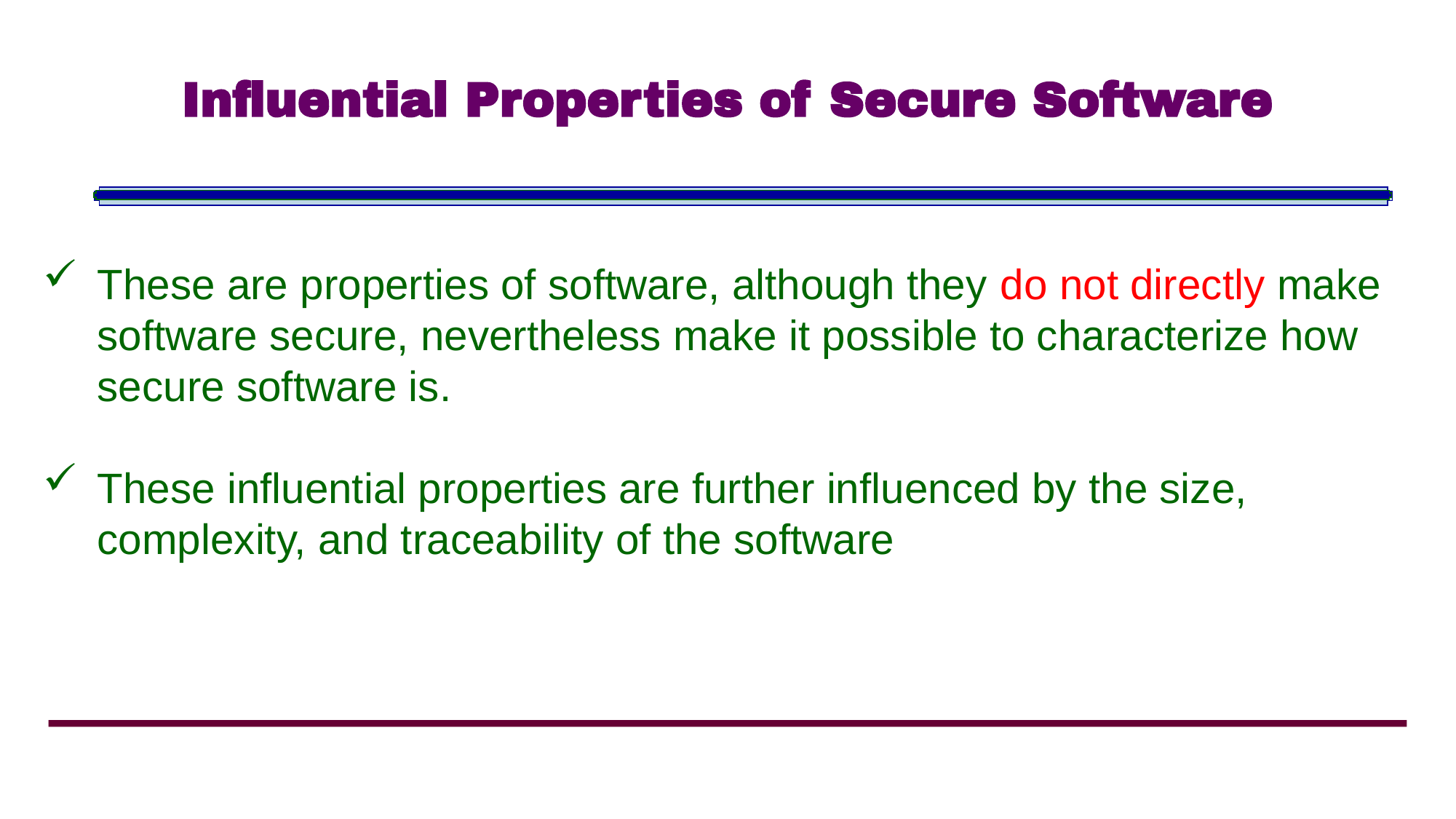

# Influential Properties of Secure Software
These are properties of software, although they do not directly make software secure, nevertheless make it possible to characterize how secure software is.

These influential properties are further influenced by the size, complexity, and traceability of the software